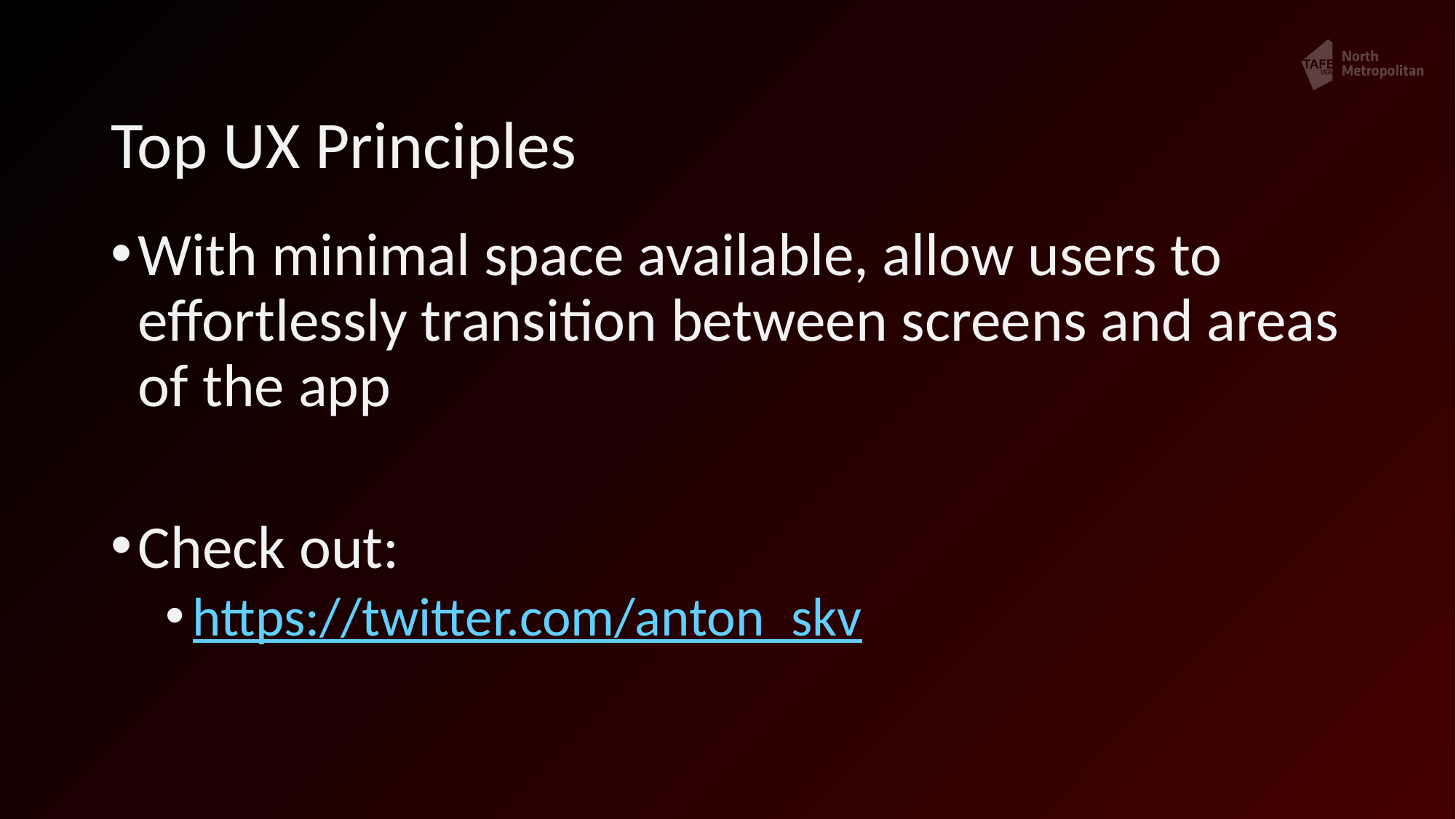

# Top UX Principles
With minimal space available, allow users to effortlessly transition between screens and areas of the app

Check out:
https://twitter.com/anton_skv